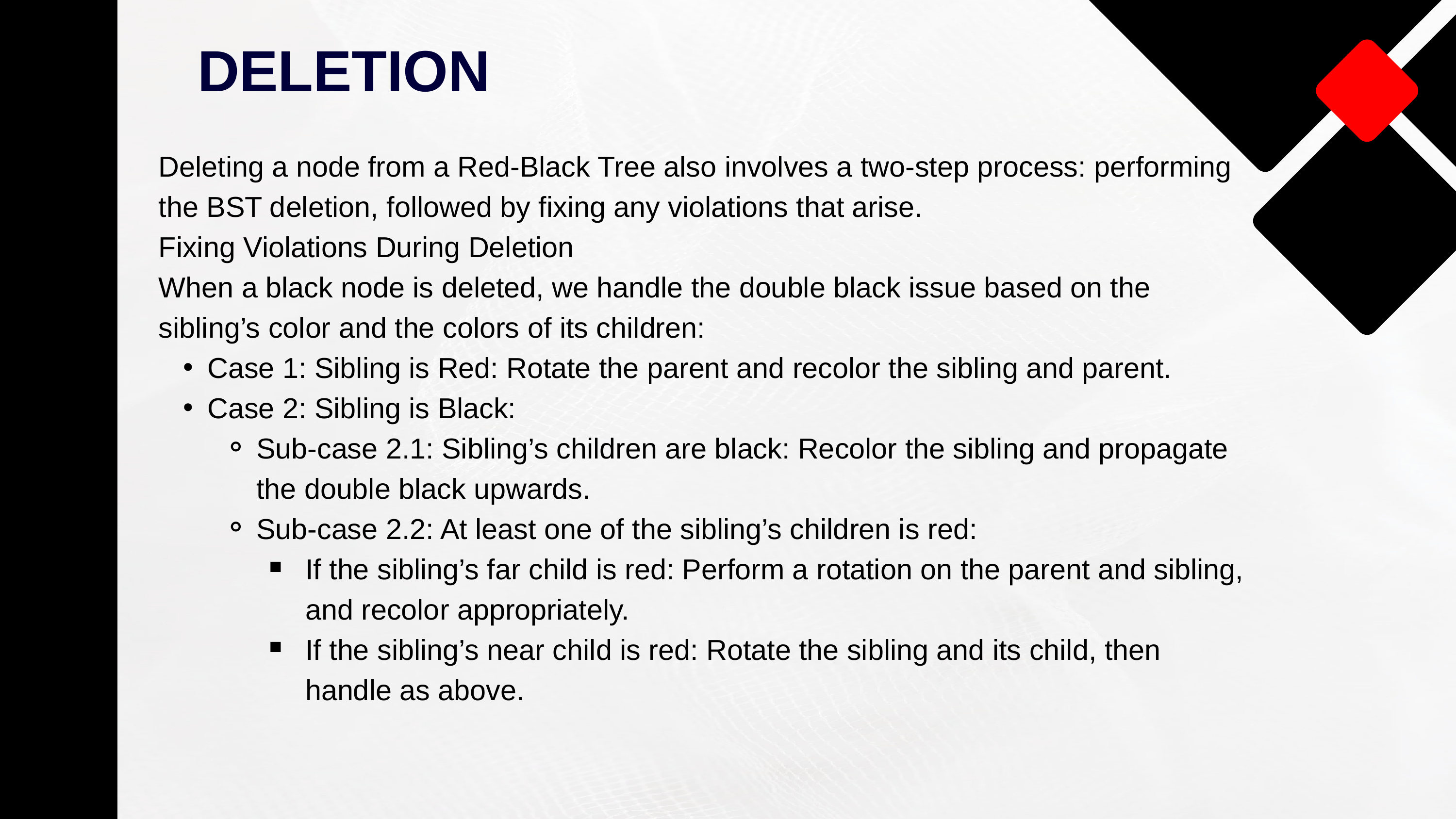

DELETION

Deleting a node from a Red-Black Tree also involves a two-step process: performing the BST deletion, followed by fixing any violations that arise.
Fixing Violations During Deletion
When a black node is deleted, we handle the double black issue based on the sibling’s color and the colors of its children:
Case 1: Sibling is Red: Rotate the parent and recolor the sibling and parent.
Case 2: Sibling is Black:
Sub-case 2.1: Sibling’s children are black: Recolor the sibling and propagate the double black upwards.
Sub-case 2.2: At least one of the sibling’s children is red:
If the sibling’s far child is red: Perform a rotation on the parent and sibling, and recolor appropriately.
If the sibling’s near child is red: Rotate the sibling and its child, then handle as above.